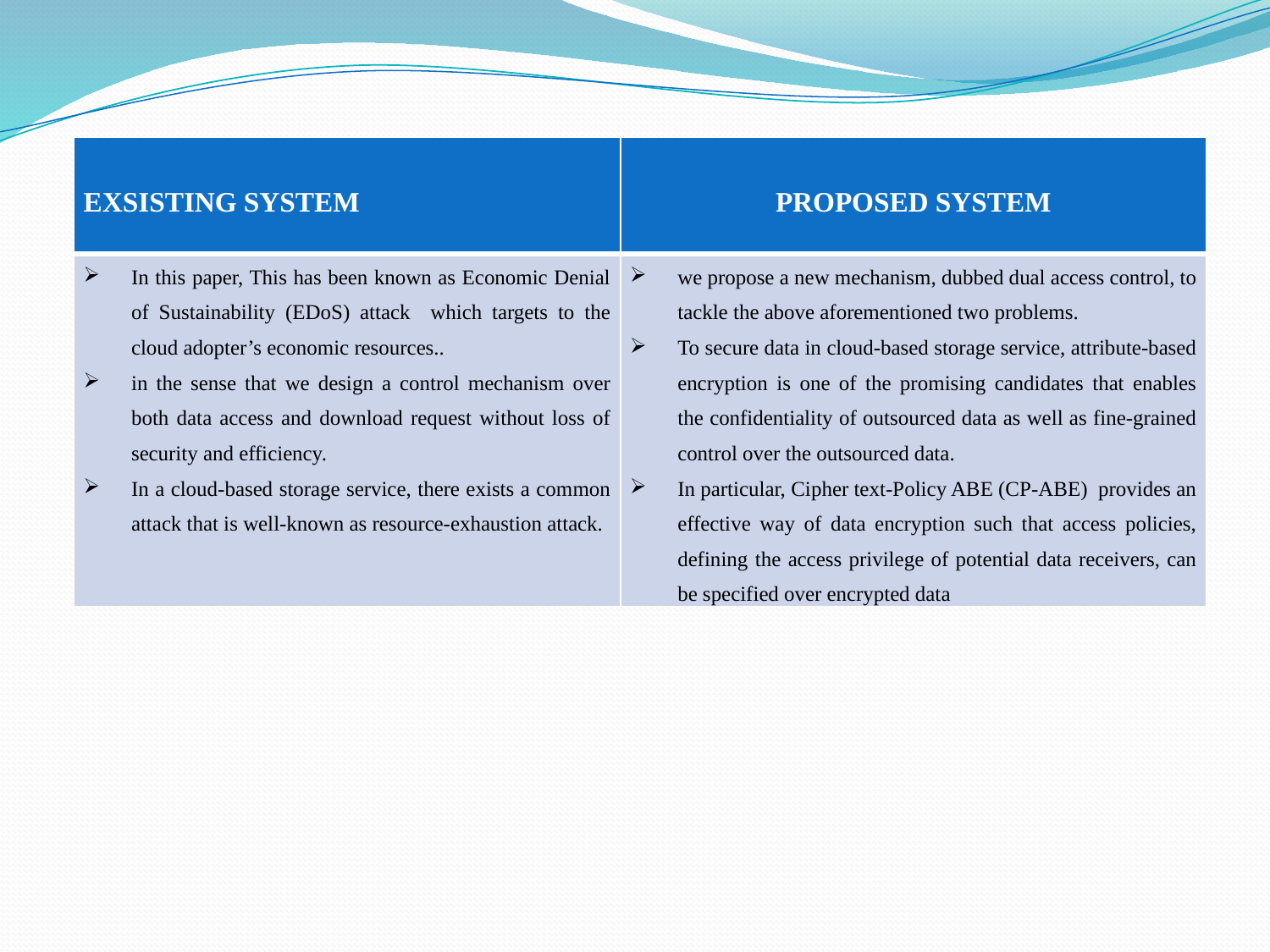

| EXSISTING SYSTEM | PROPOSED SYSTEM |
| --- | --- |
| In this paper, This has been known as Economic Denial of Sustainability (EDoS) attack which targets to the cloud adopter’s economic resources.. in the sense that we design a control mechanism over both data access and download request without loss of security and efficiency. In a cloud-based storage service, there exists a common attack that is well-known as resource-exhaustion attack. | we propose a new mechanism, dubbed dual access control, to tackle the above aforementioned two problems. To secure data in cloud-based storage service, attribute-based encryption is one of the promising candidates that enables the confidentiality of outsourced data as well as fine-grained control over the outsourced data. In particular, Cipher text-Policy ABE (CP-ABE) provides an effective way of data encryption such that access policies, defining the access privilege of potential data receivers, can be specified over encrypted data |